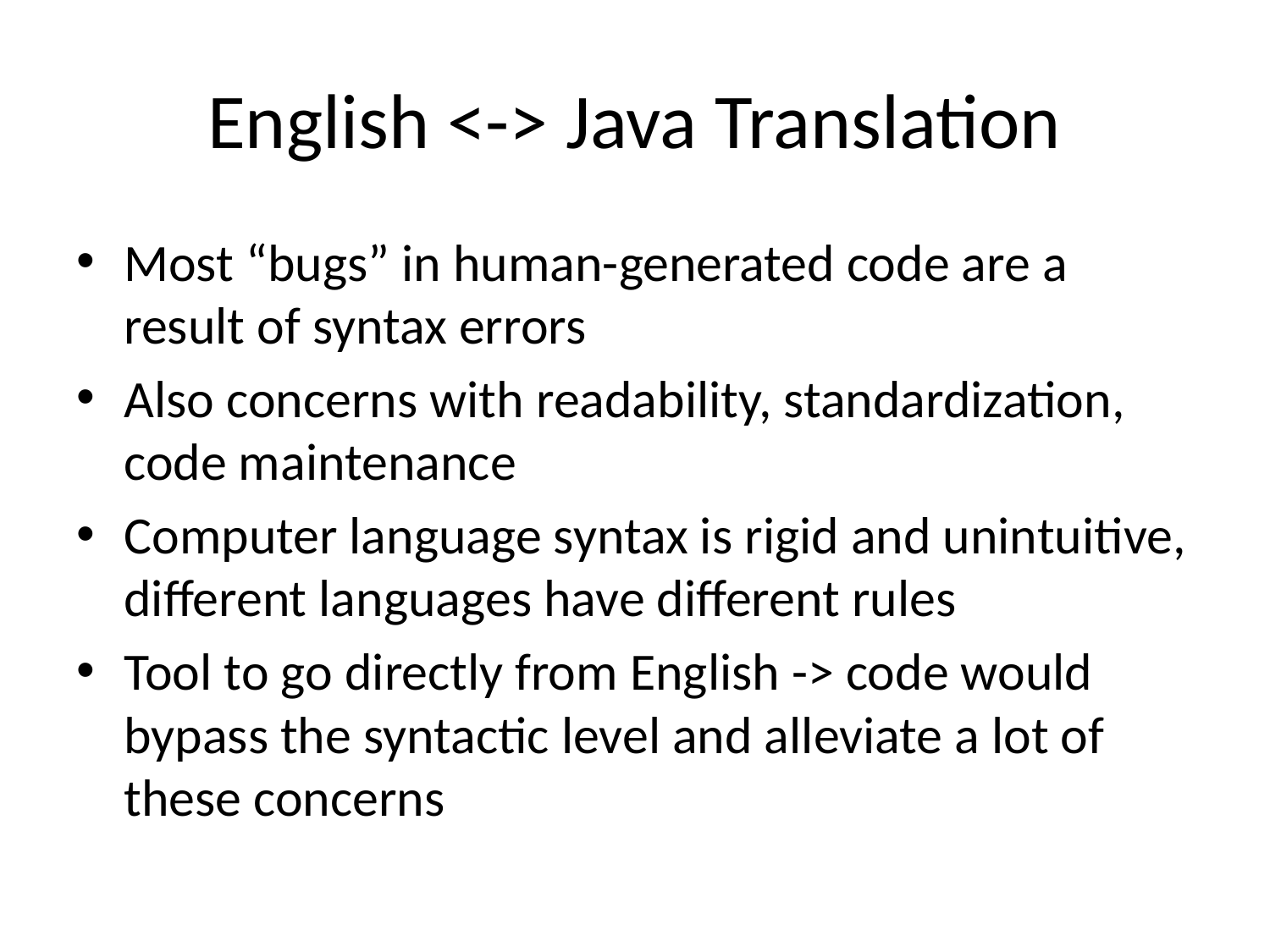

# English <-> Java Translation
Most “bugs” in human-generated code are a result of syntax errors
Also concerns with readability, standardization, code maintenance
Computer language syntax is rigid and unintuitive, different languages have different rules
Tool to go directly from English -> code would bypass the syntactic level and alleviate a lot of these concerns